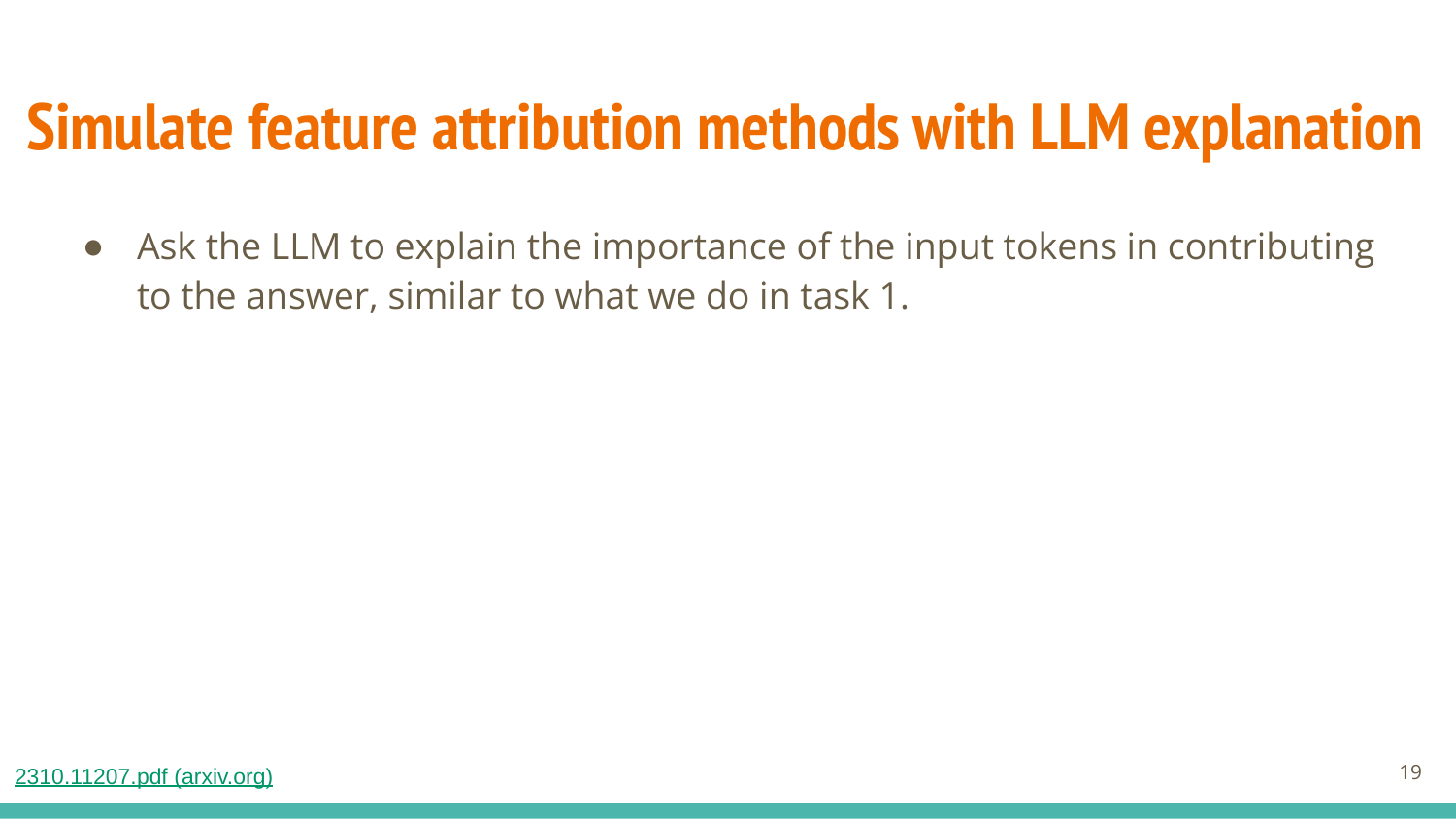

# Simulate feature attribution methods with LLM explanation
Ask the LLM to explain the importance of the input tokens in contributing to the answer, similar to what we do in task 1.
19
2310.11207.pdf (arxiv.org)